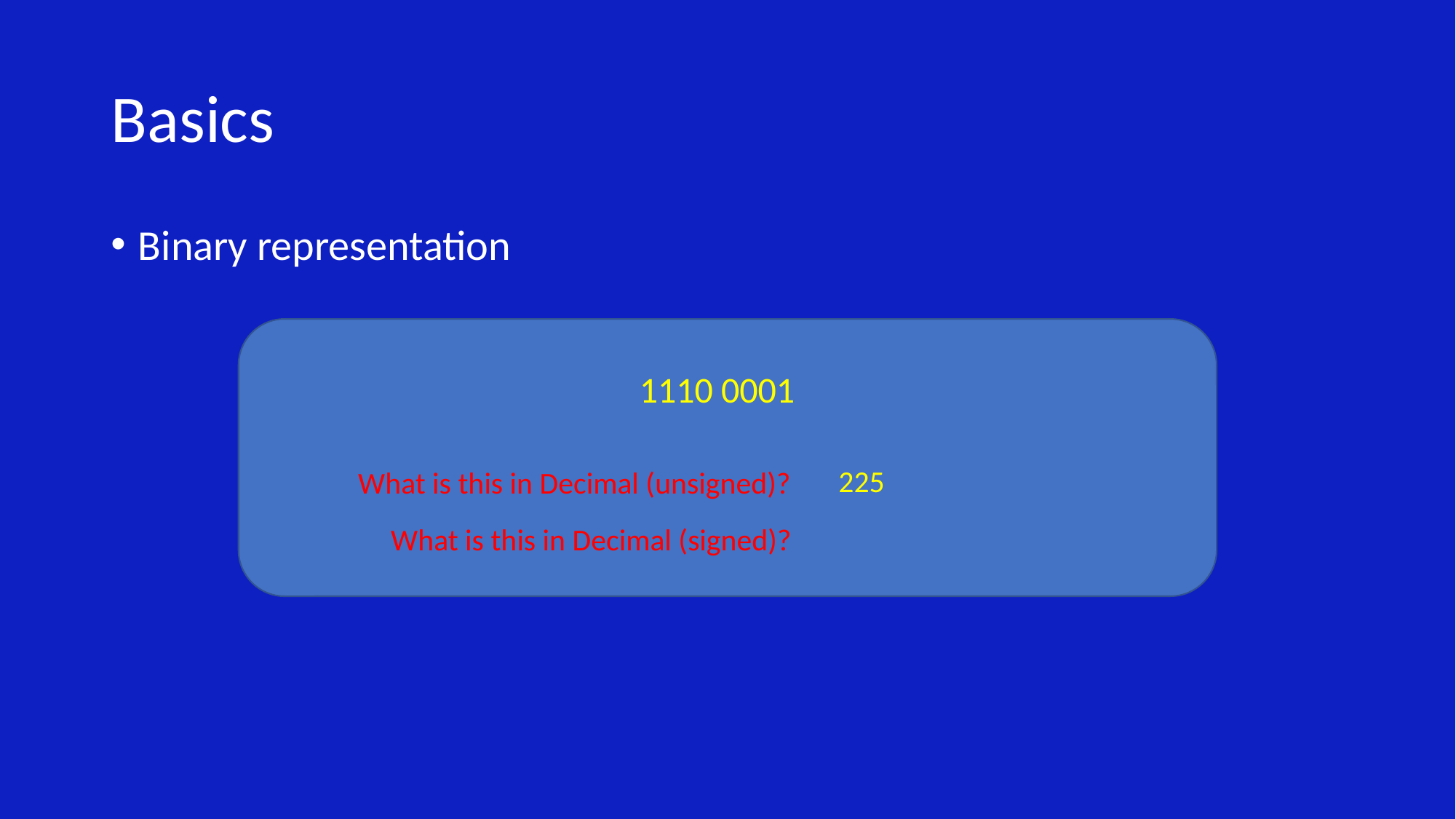

# Basics
Binary representation

1110 0001
225
What is this in Decimal (unsigned)?
What is this in Decimal (signed)?